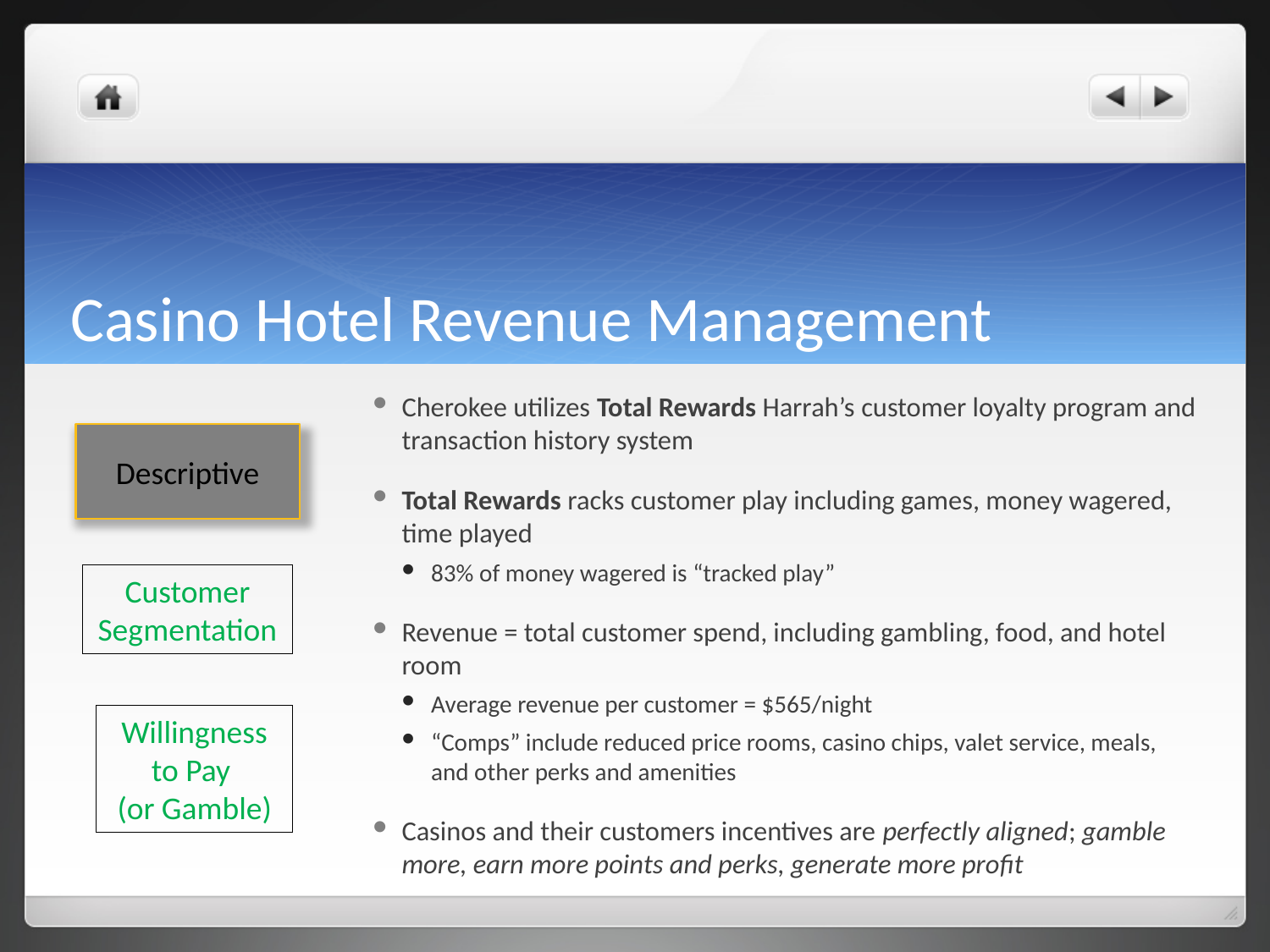

# Casino Hotel Revenue Management
Cherokee utilizes Total Rewards Harrah’s customer loyalty program and transaction history system
Total Rewards racks customer play including games, money wagered, time played
83% of money wagered is “tracked play”
Revenue = total customer spend, including gambling, food, and hotel room
Average revenue per customer = $565/night
“Comps” include reduced price rooms, casino chips, valet service, meals, and other perks and amenities
Casinos and their customers incentives are perfectly aligned; gamble more, earn more points and perks, generate more profit
Descriptive
Customer Segmentation
Willingness to Pay
(or Gamble)